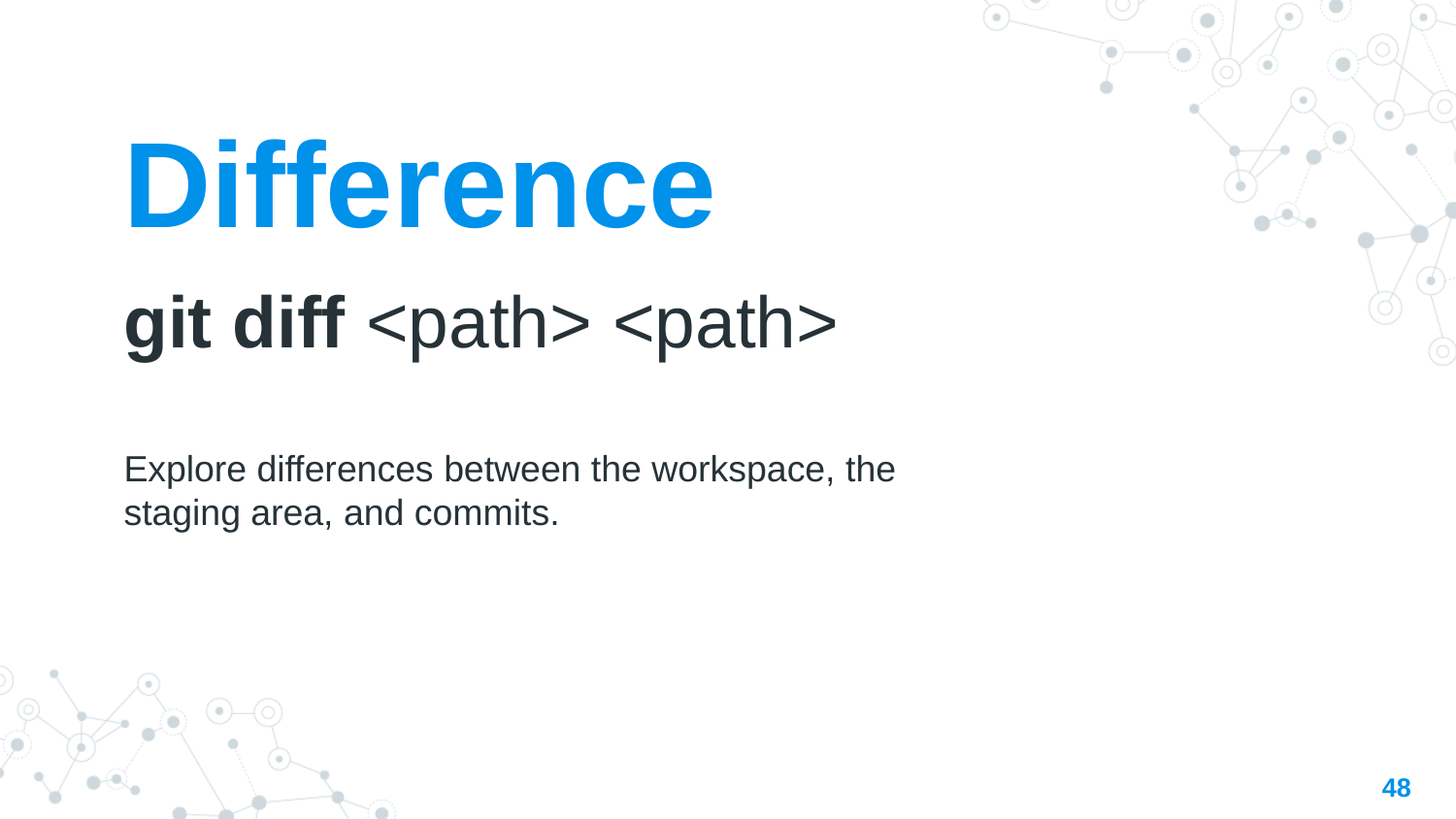

Difference
git diff <path> <path>
Explore differences between the workspace, the staging area, and commits.
48